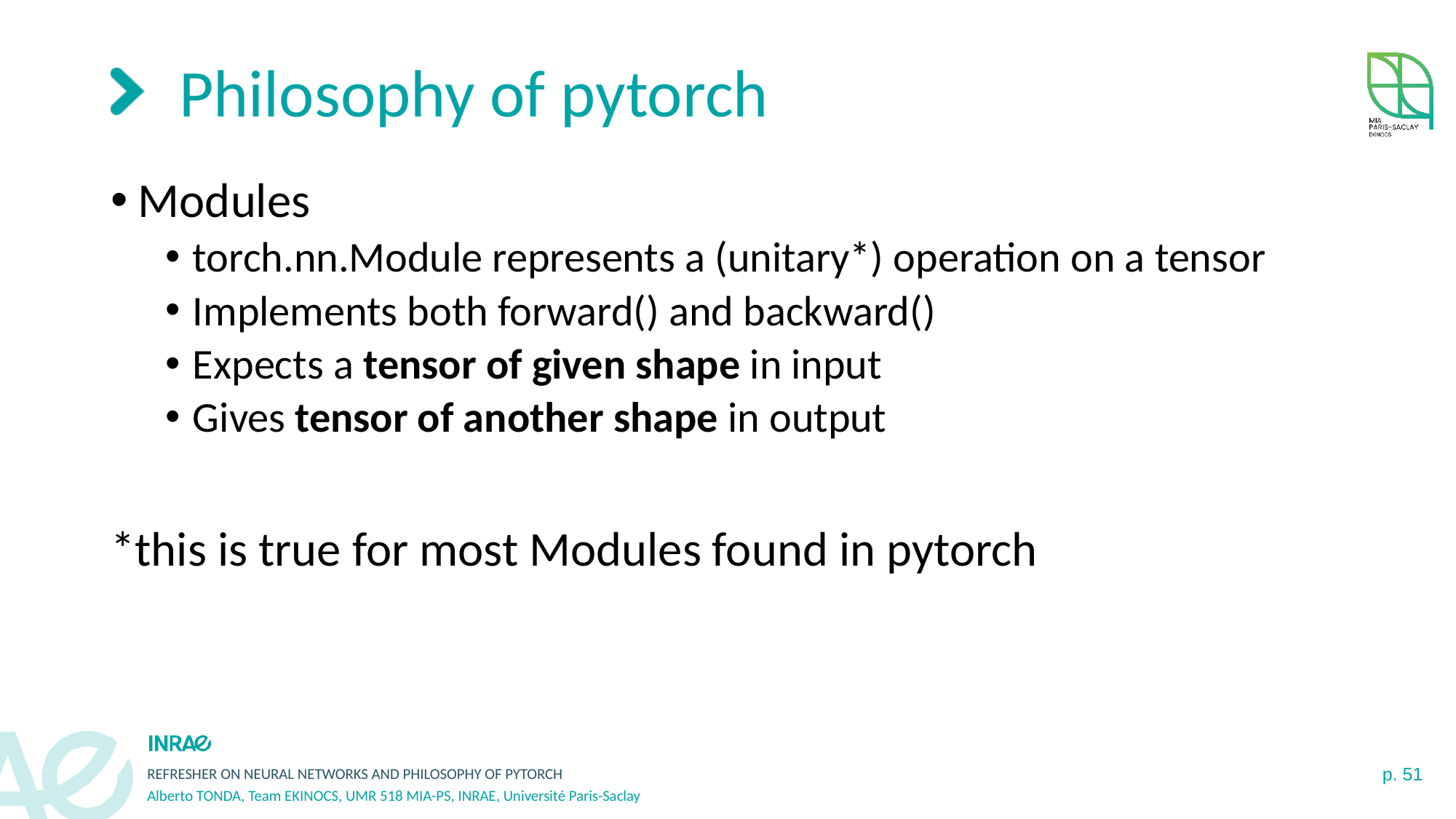

# Philosophy of pytorch
Modules
torch.nn.Module represents a (unitary*) operation on a tensor
Implements both forward() and backward()
Expects a tensor of given shape in input
Gives tensor of another shape in output

*this is true for most Modules found in pytorch